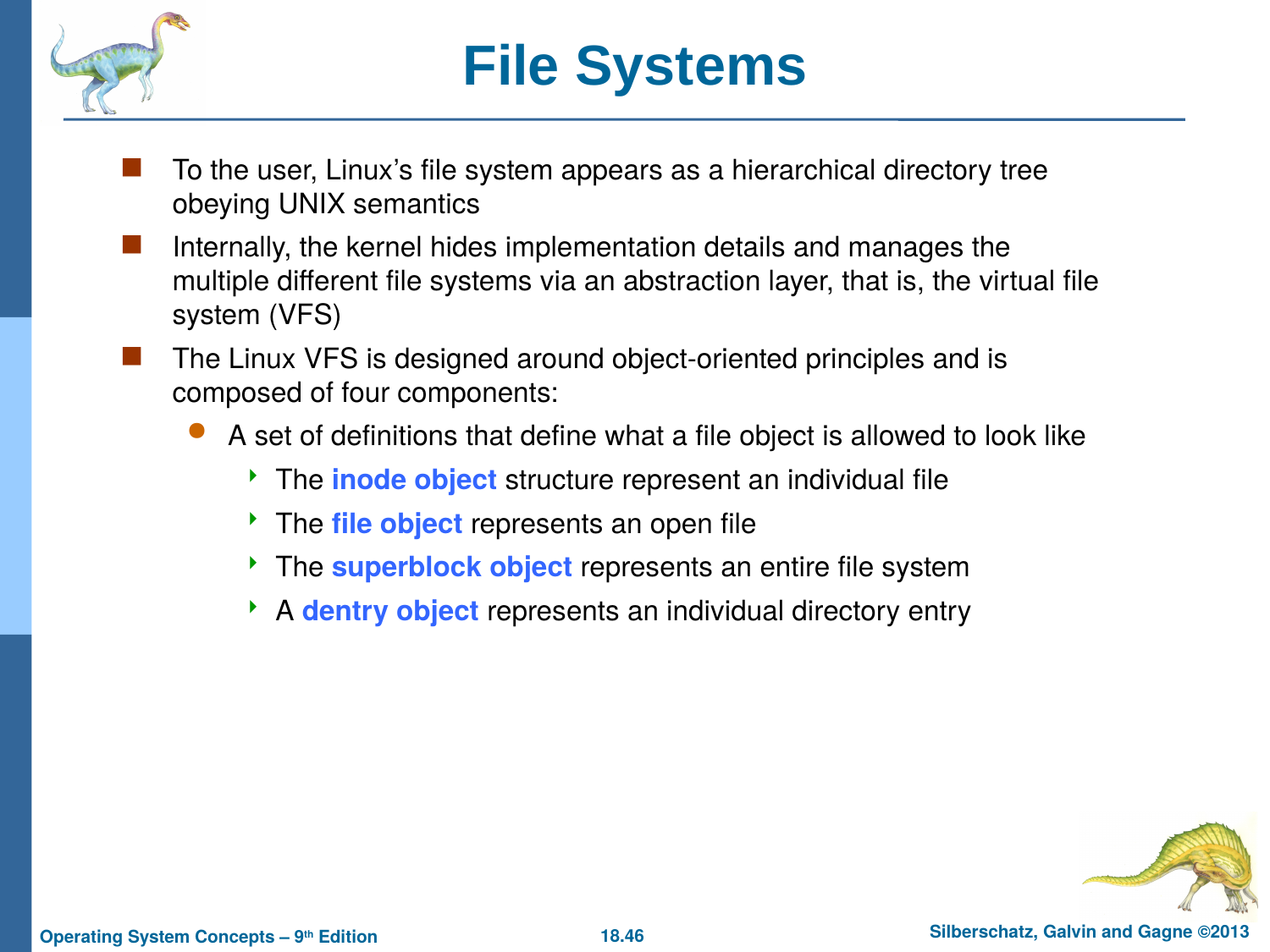

# File Systems
To the user, Linux’s file system appears as a hierarchical directory tree obeying UNIX semantics
Internally, the kernel hides implementation details and manages the multiple different file systems via an abstraction layer, that is, the virtual file system (VFS)
The Linux VFS is designed around object-oriented principles and is composed of four components:
A set of definitions that define what a file object is allowed to look like
The inode object structure represent an individual file
The file object represents an open file
The superblock object represents an entire file system
A dentry object represents an individual directory entry